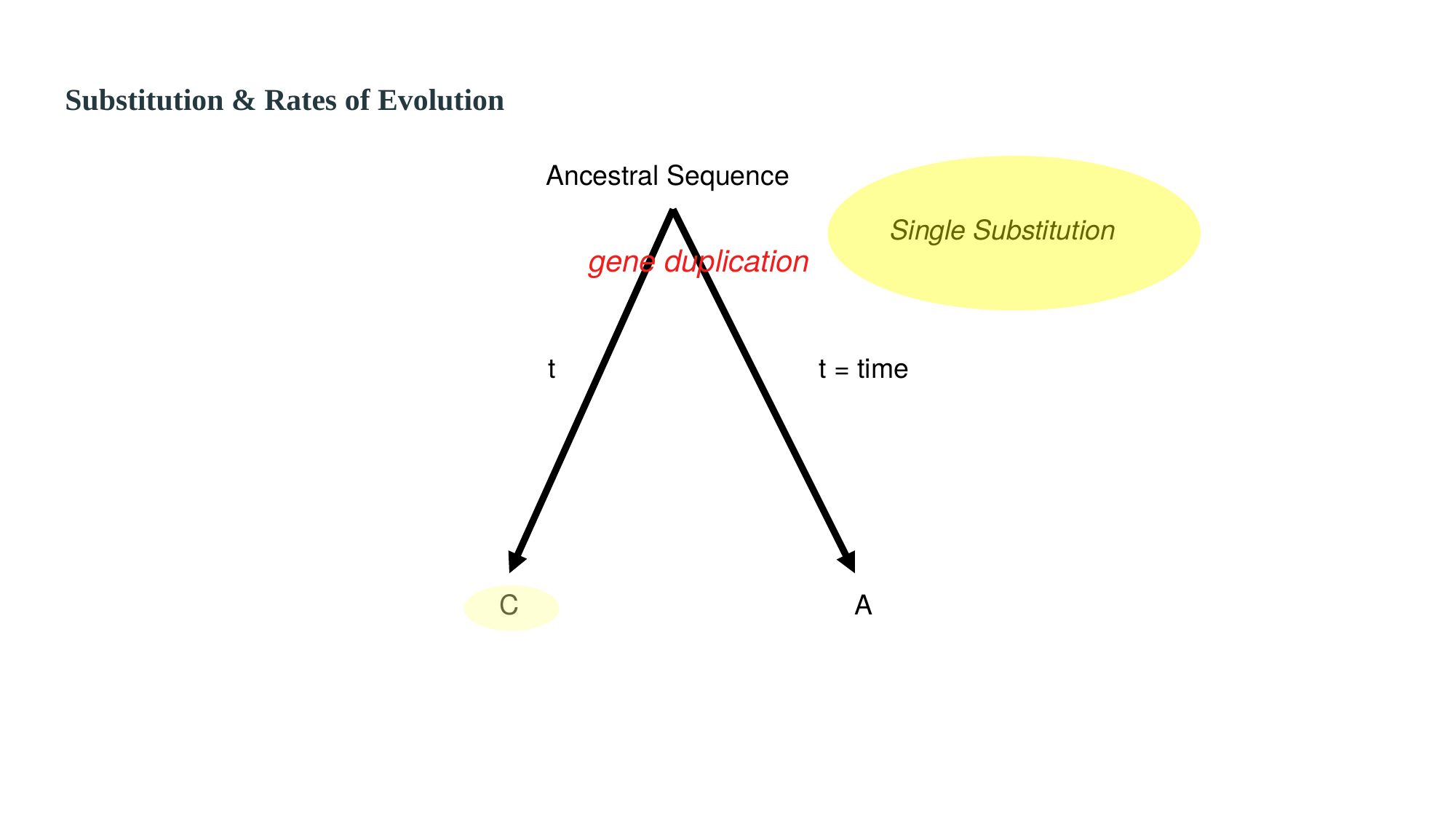

Substitution & Rates of Evolution
Ancestral Sequence

Single Substitution

gene duplication
t
t = time
C
A